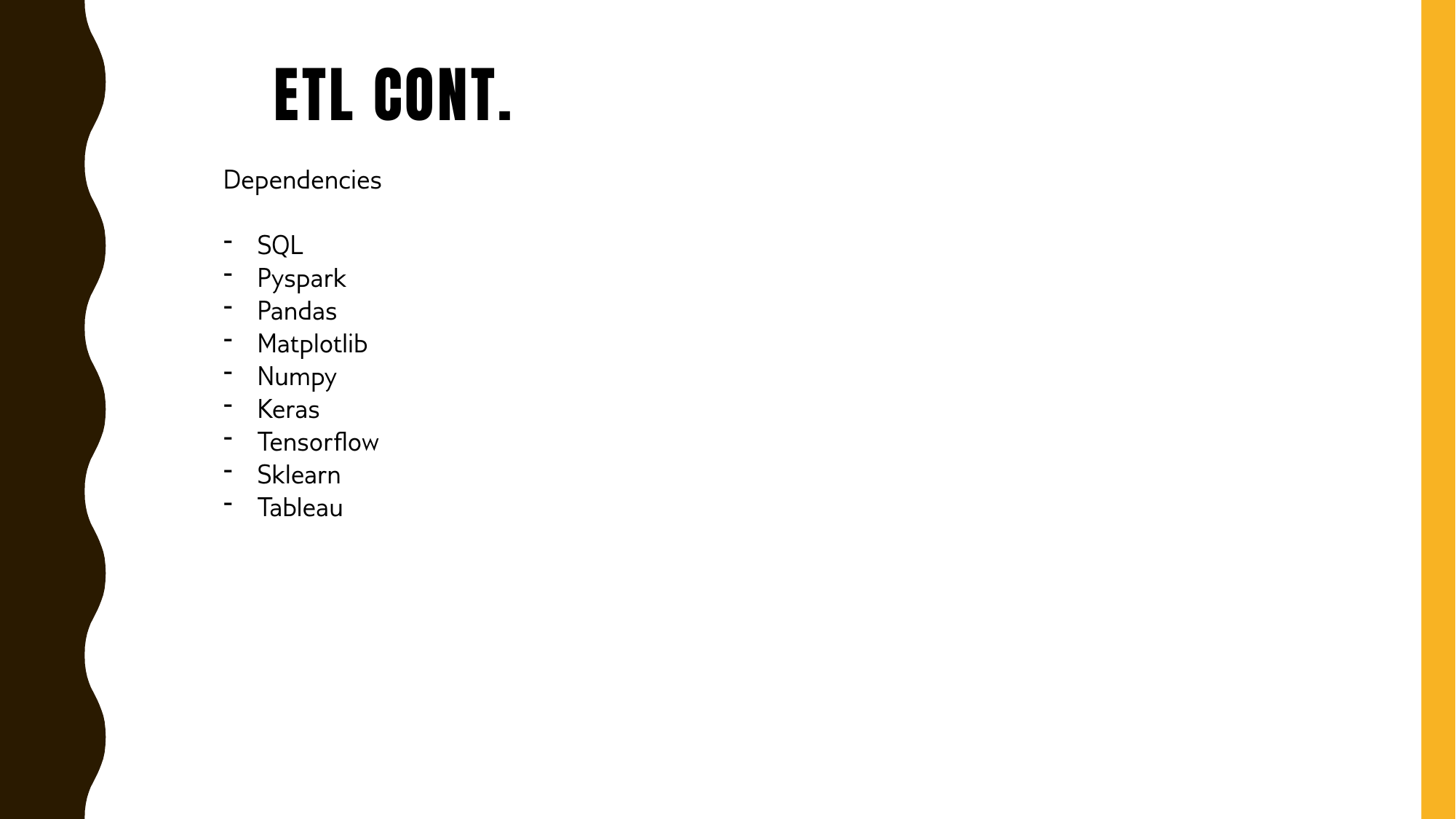

# ETL Cont.
Dependencies

SQL
Pyspark
Pandas
Matplotlib
Numpy
Keras
Tensorflow
Sklearn
Tableau